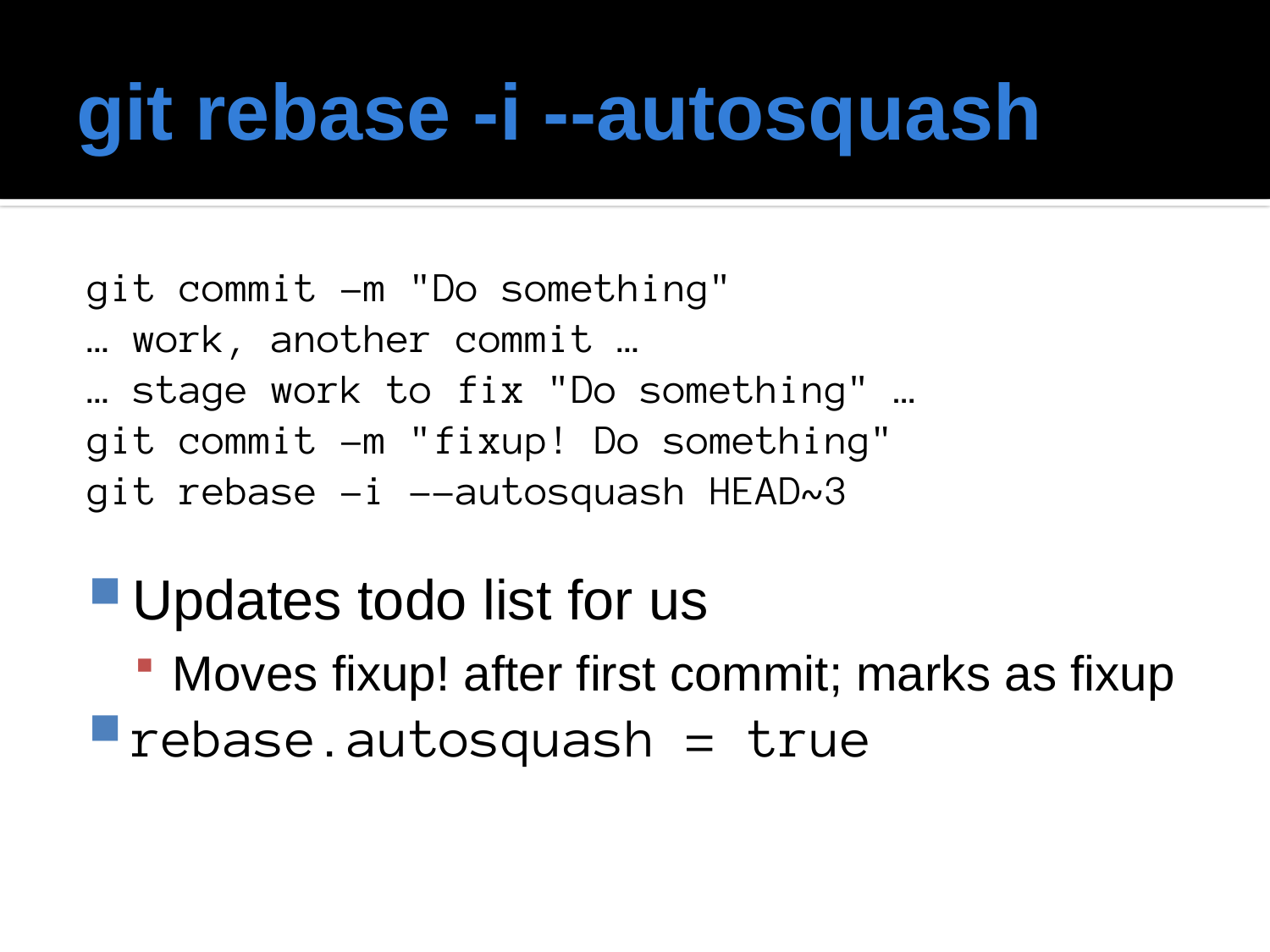

# git rebase -i --autosquash
git commit -m "Do something"
… work, another commit …
… stage work to fix "Do something" …
git commit -m "fixup! Do something"
git rebase -i --autosquash HEAD~3

Updates todo list for us
Moves fixup! after first commit; marks as fixup
rebase.autosquash = true